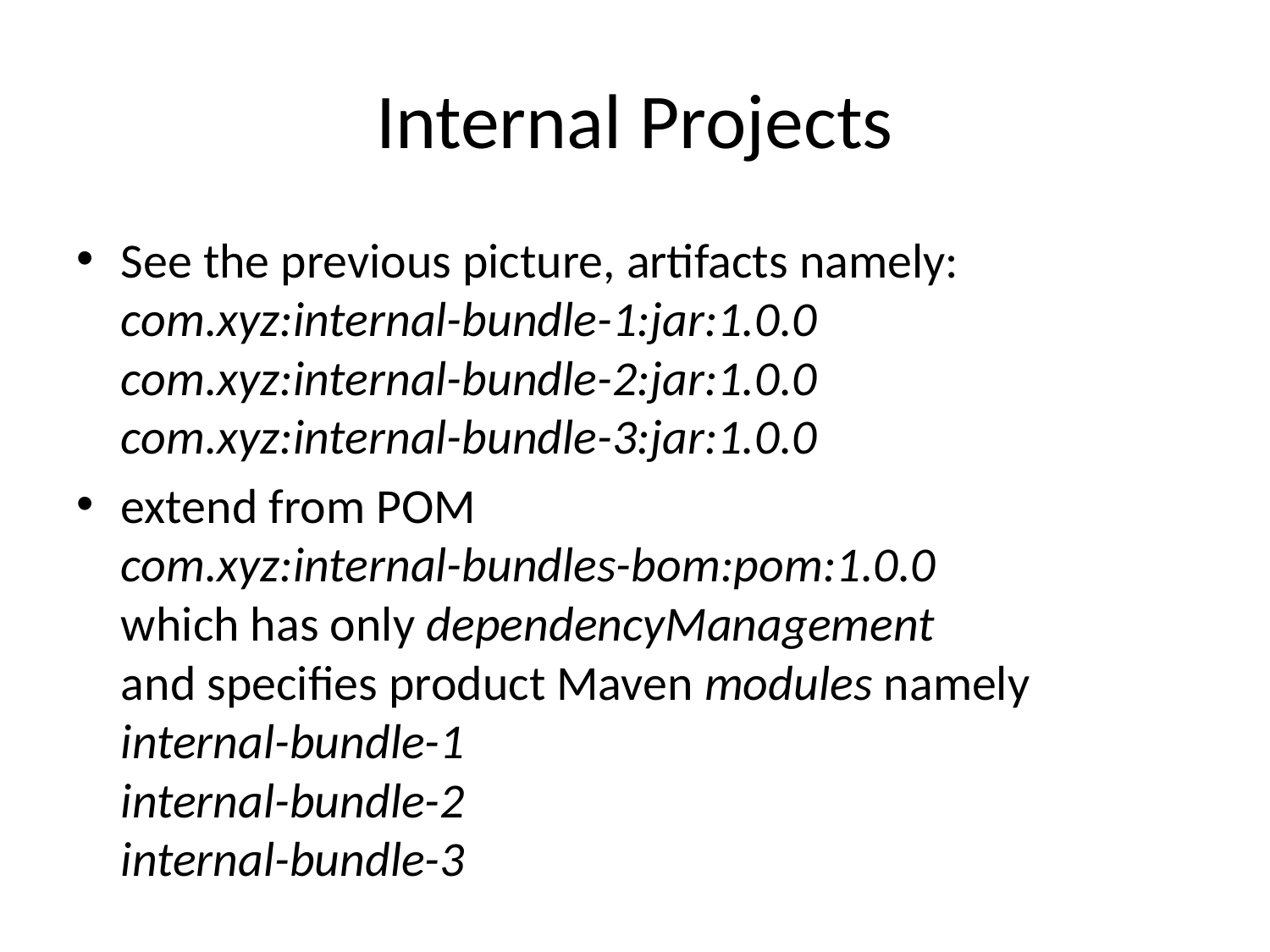

# Internal Projects
See the previous picture, artifacts namely:
com.xyz:internal-bundle-1:jar:1.0.0
com.xyz:internal-bundle-2:jar:1.0.0
com.xyz:internal-bundle-3:jar:1.0.0
extend from POM
com.xyz:internal-bundles-bom:pom:1.0.0
which has only dependencyManagement
and specifies product Maven modules namely
internal-bundle-1
internal-bundle-2
internal-bundle-3